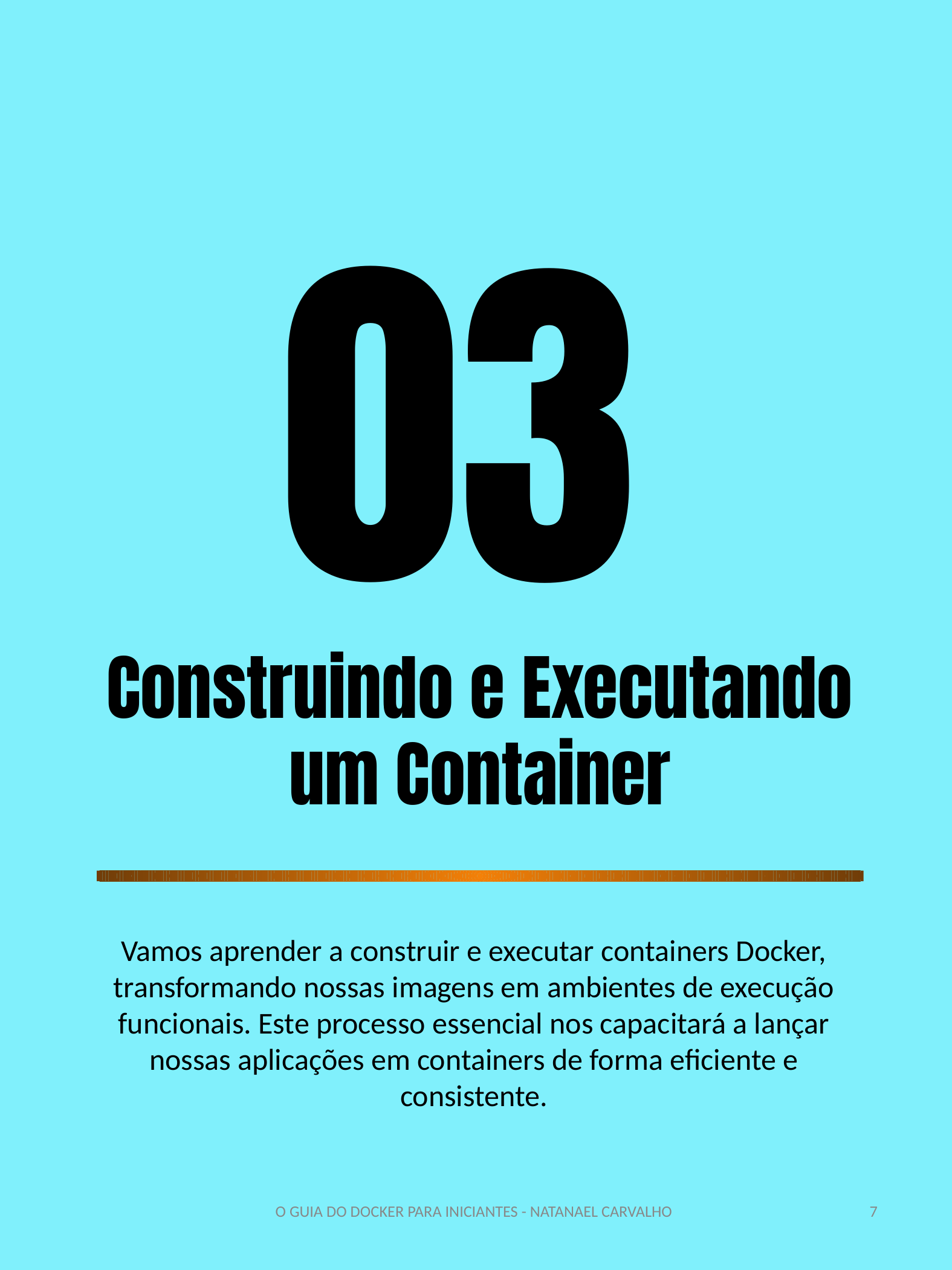

03
Construindo e Executando um Container

Vamos aprender a construir e executar containers Docker, transformando nossas imagens em ambientes de execução funcionais. Este processo essencial nos capacitará a lançar nossas aplicações em containers de forma eficiente e consistente.
7
O GUIA DO DOCKER PARA INICIANTES - NATANAEL CARVALHO